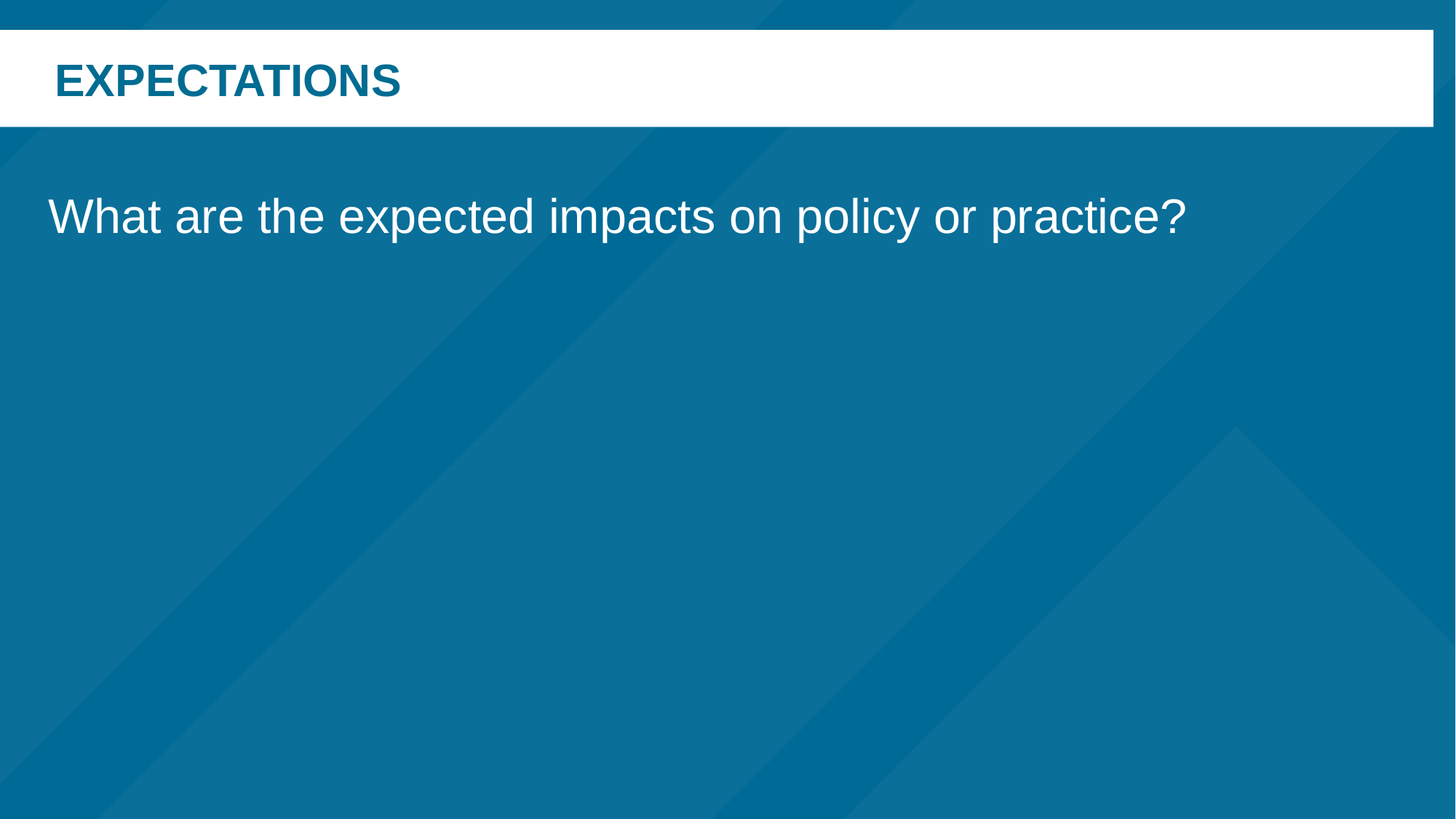

# Expectations
What are the expected impacts on policy or practice?